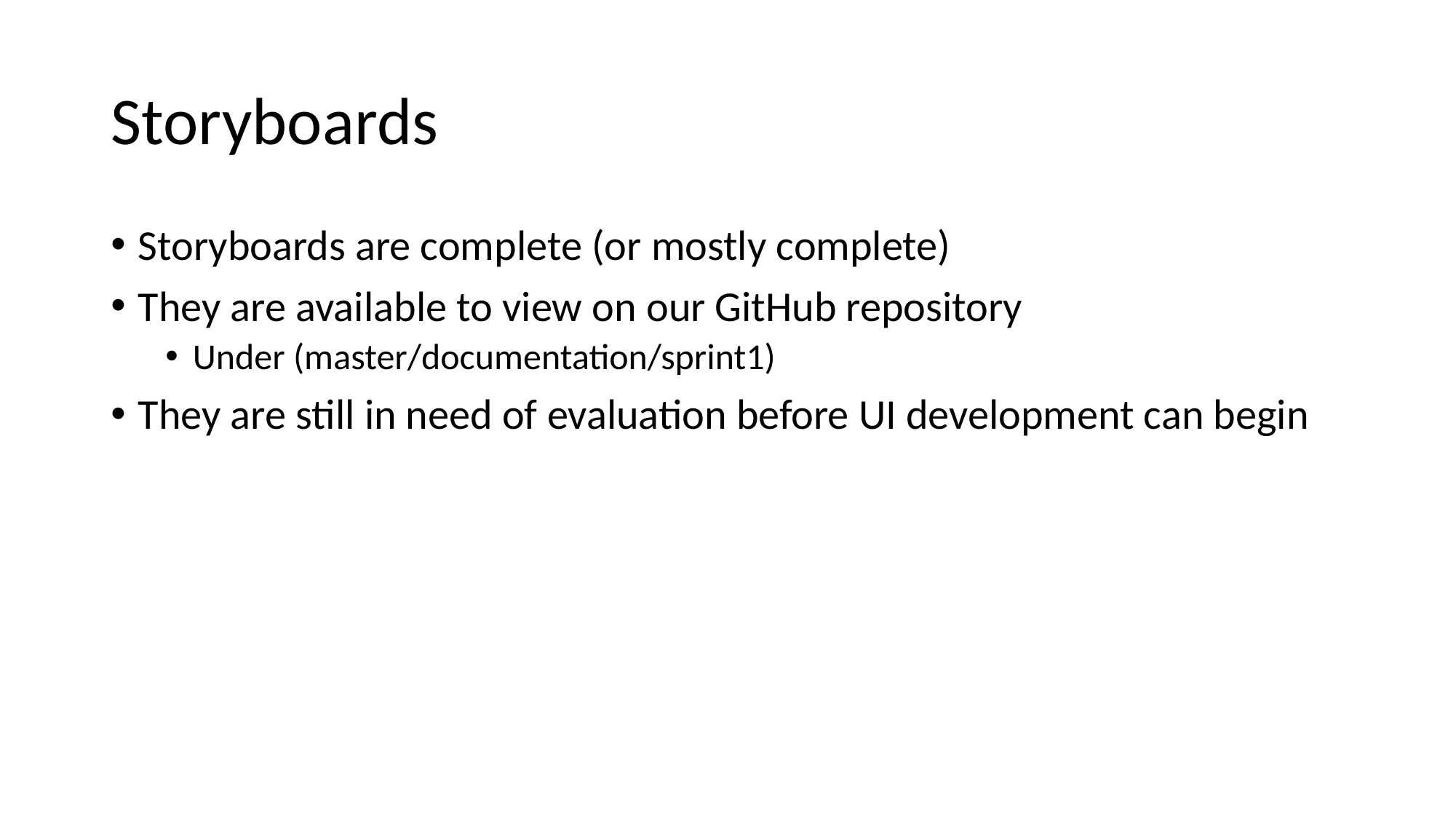

# Storyboards
Storyboards are complete (or mostly complete)
They are available to view on our GitHub repository
Under (master/documentation/sprint1)
They are still in need of evaluation before UI development can begin